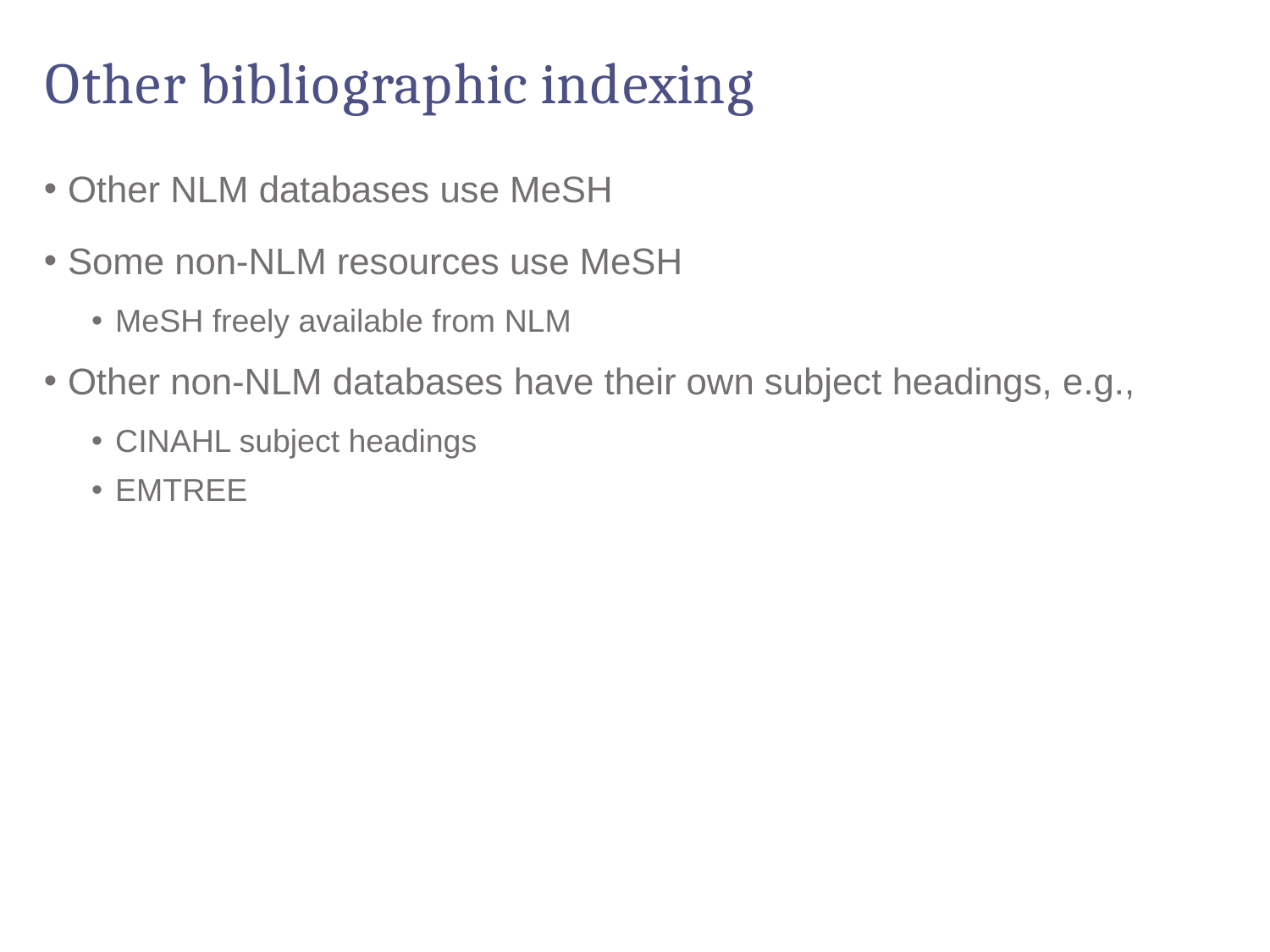

# Other bibliographic indexing
Other NLM databases use MeSH
Some non-NLM resources use MeSH
MeSH freely available from NLM
Other non-NLM databases have their own subject headings, e.g.,
CINAHL subject headings
EMTREE